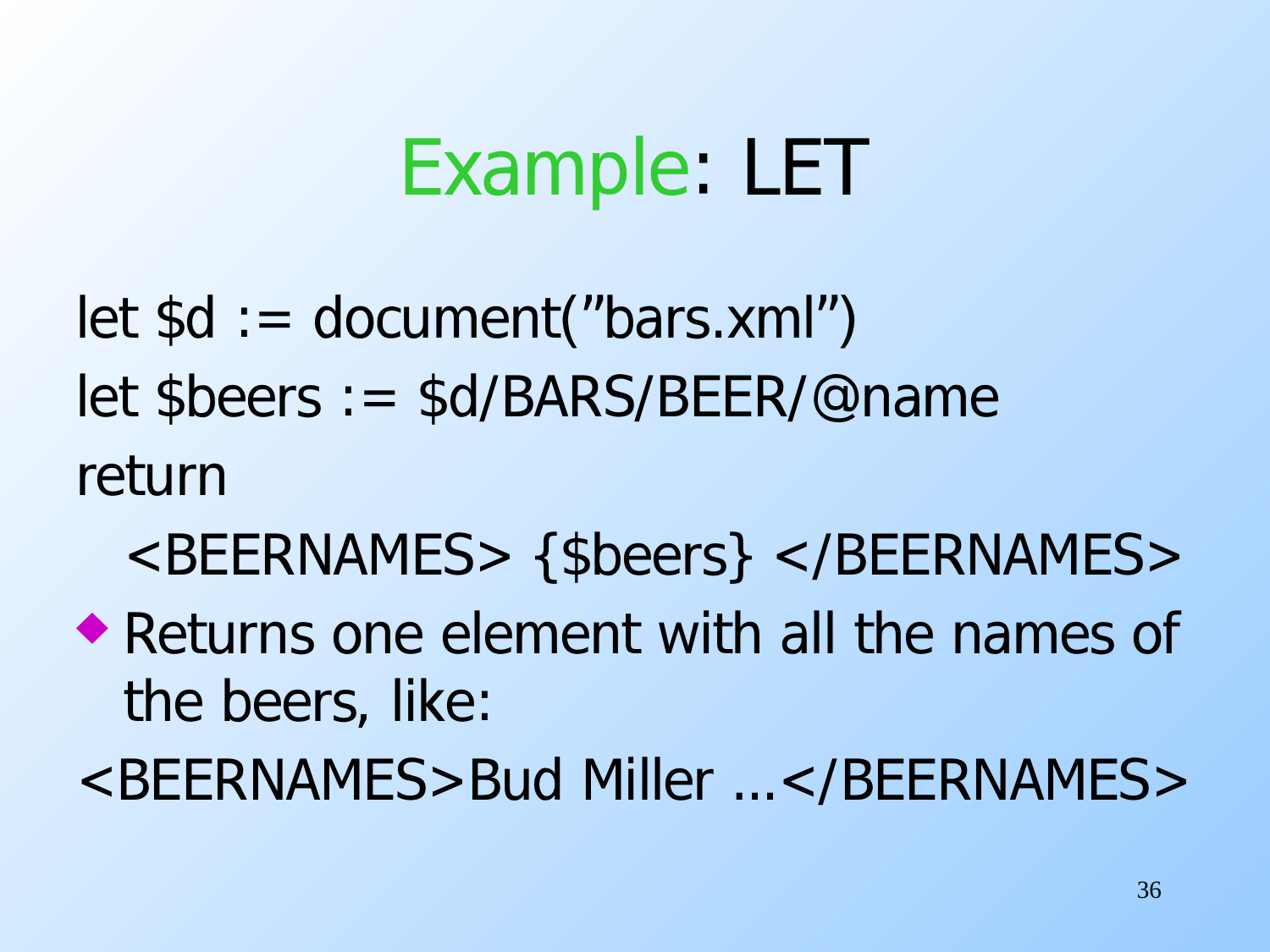

# Example: LET
let $d := document(”bars.xml”)
let $beers := $d/BARS/BEER/@name
return
	<BEERNAMES> {$beers} </BEERNAMES>
Returns one element with all the names of the beers, like:
<BEERNAMES>Bud Miller …</BEERNAMES>
36